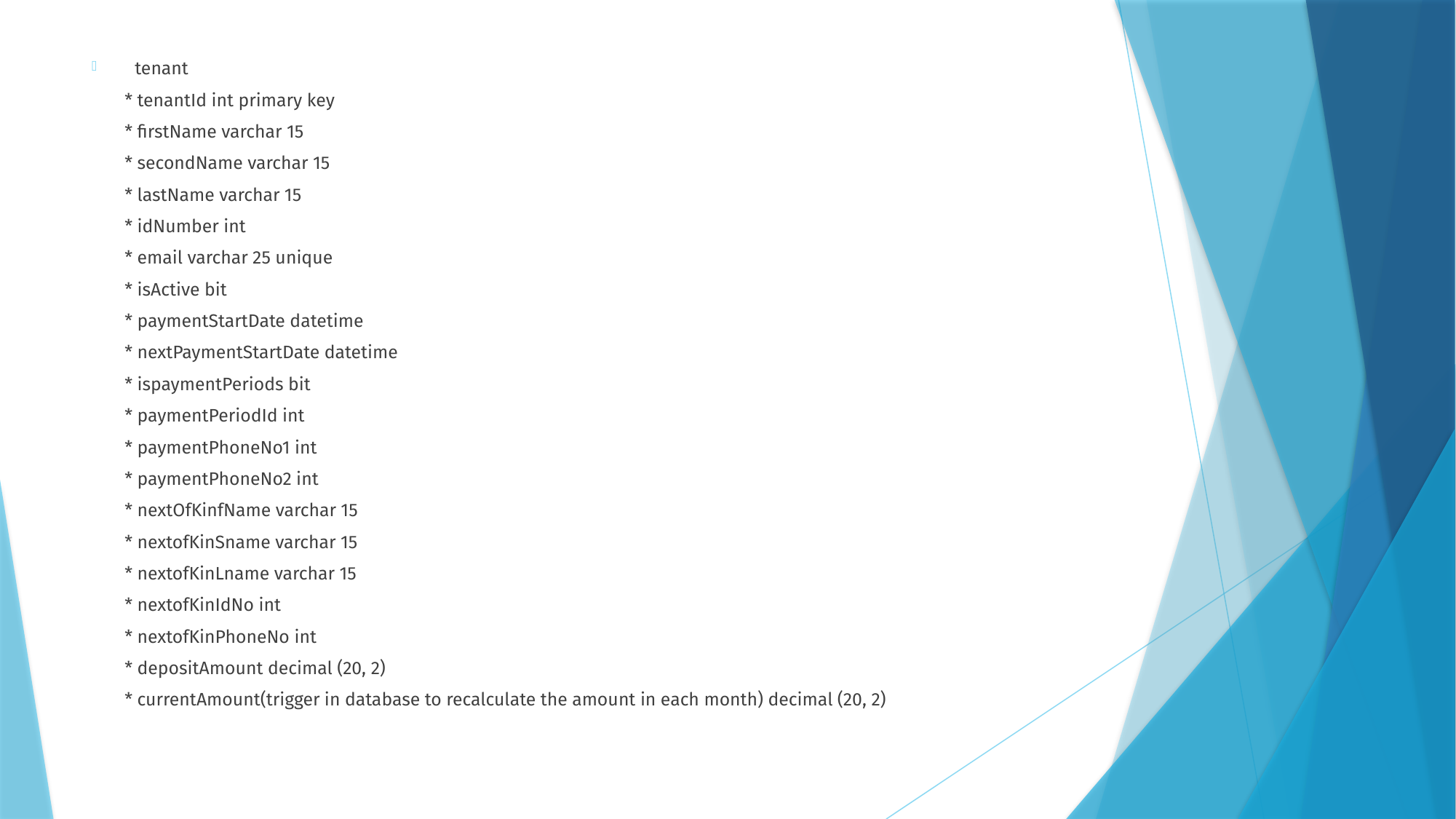

tenant
       * tenantId int primary key
       * firstName varchar 15
       * secondName varchar 15
       * lastName varchar 15
       * idNumber int
       * email varchar 25 unique
       * isActive bit
       * paymentStartDate datetime
       * nextPaymentStartDate datetime
       * ispaymentPeriods bit
       * paymentPeriodId int
       * paymentPhoneNo1 int
       * paymentPhoneNo2 int
       * nextOfKinfName varchar 15
       * nextofKinSname varchar 15
       * nextofKinLname varchar 15
       * nextofKinIdNo int
       * nextofKinPhoneNo int
       * depositAmount decimal (20, 2)
       * currentAmount(trigger in database to recalculate the amount in each month) decimal (20, 2)